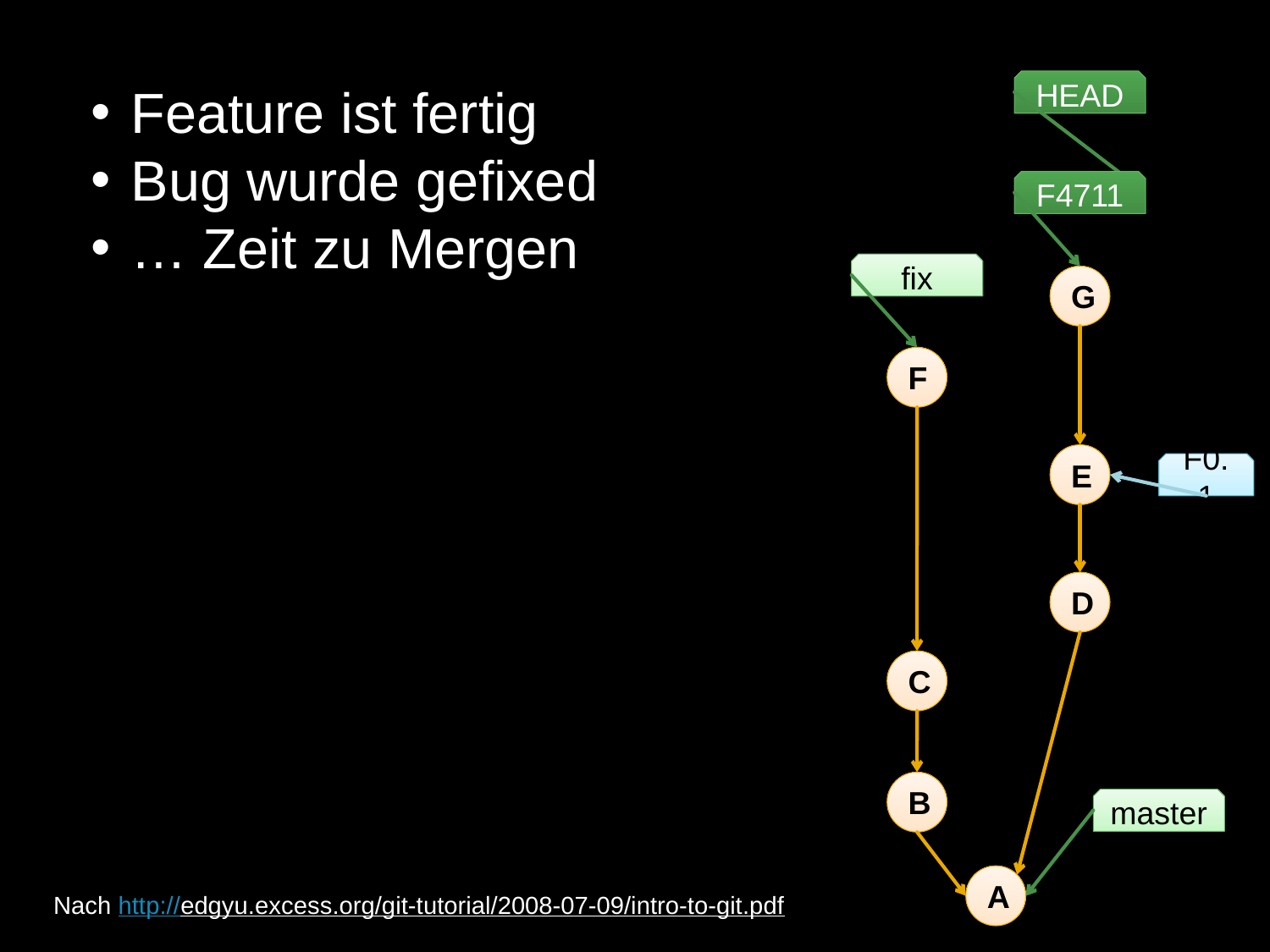

Feature ist fertig
Bug wurde gefixed
… Zeit zu Mergen
HEAD
F4711
fix
G
F
E
F0.1
D
C
B
master
A
Nach http://edgyu.excess.org/git-tutorial/2008-07-09/intro-to-git.pdf